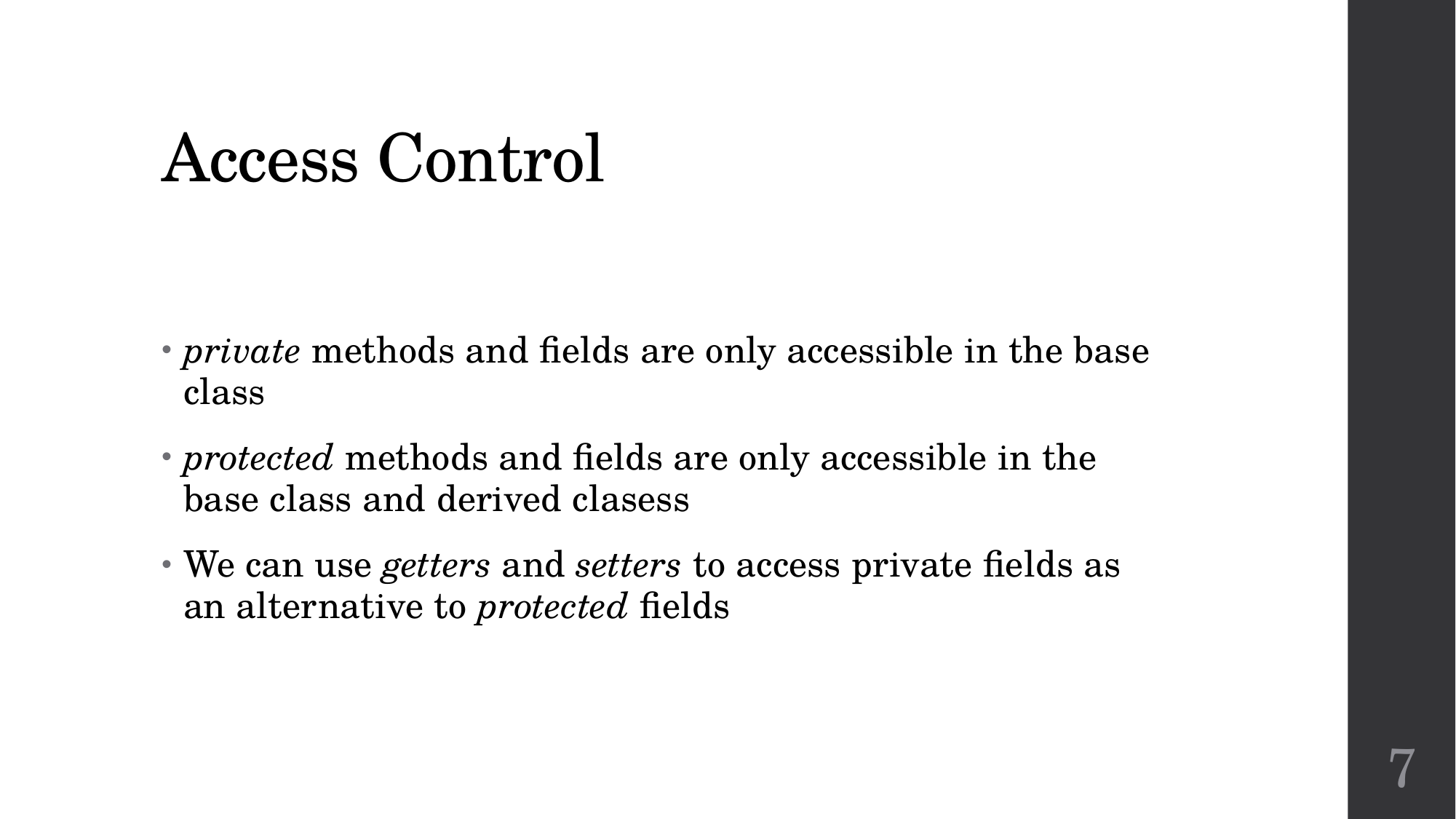

# Access Control
private methods and fields are only accessible in the base class
protected methods and fields are only accessible in the base class and derived clasess
We can use getters and setters to access private fields as an alternative to protected fields
7